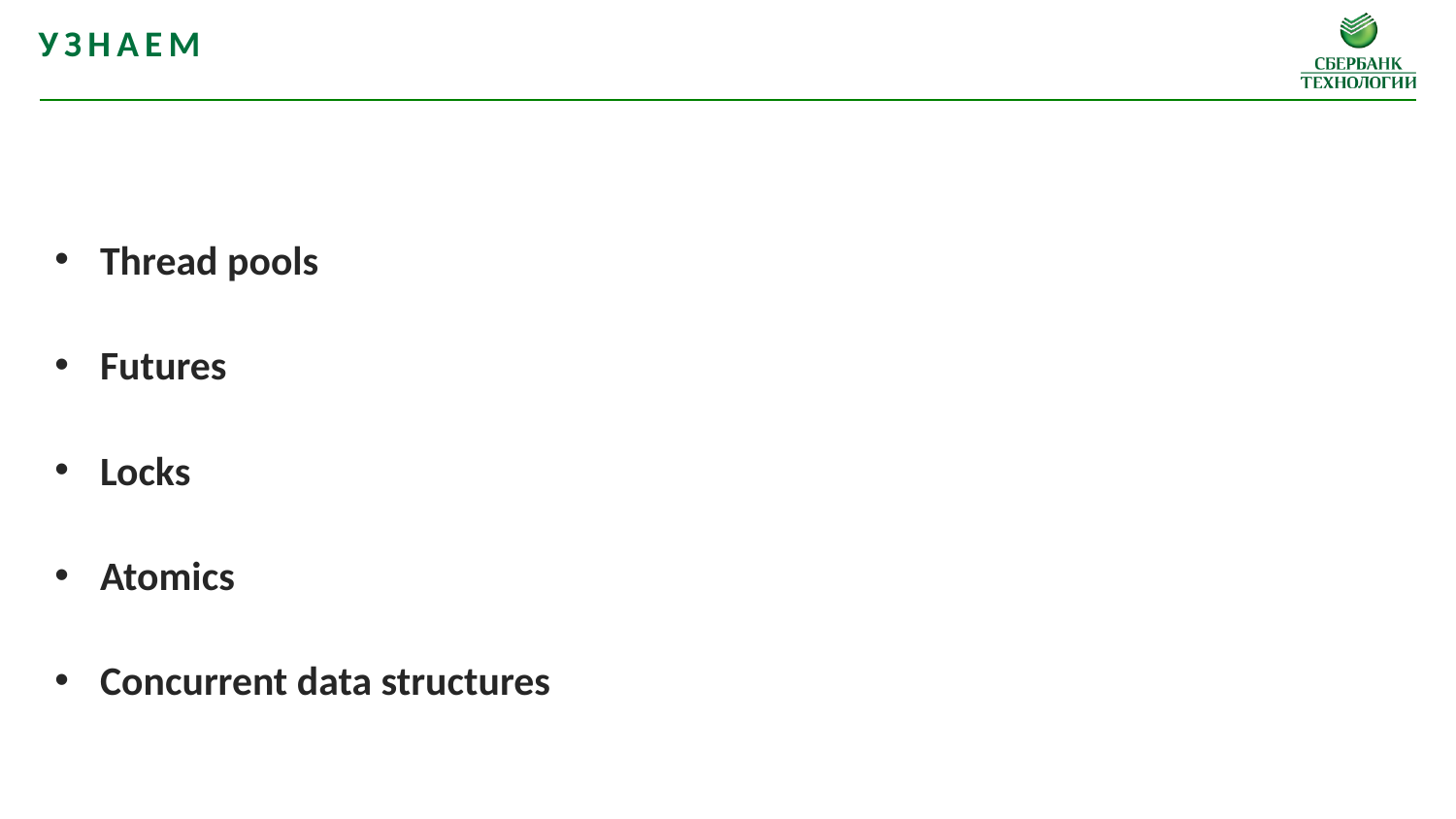

Узнаем
Thread pools
Futures
Locks
Atomics
Concurrent data structures